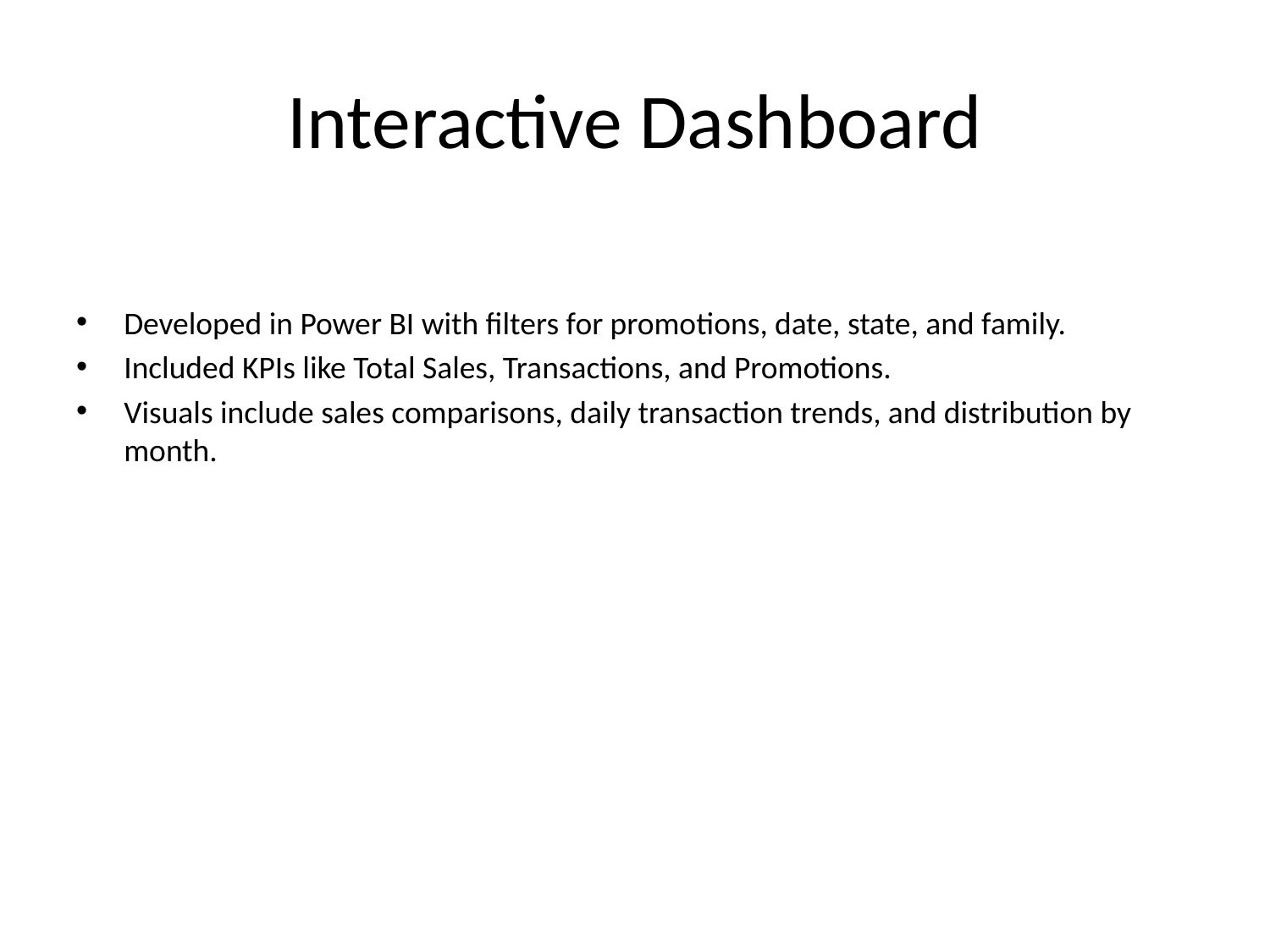

# Interactive Dashboard

Developed in Power BI with filters for promotions, date, state, and family.
Included KPIs like Total Sales, Transactions, and Promotions.
Visuals include sales comparisons, daily transaction trends, and distribution by month.